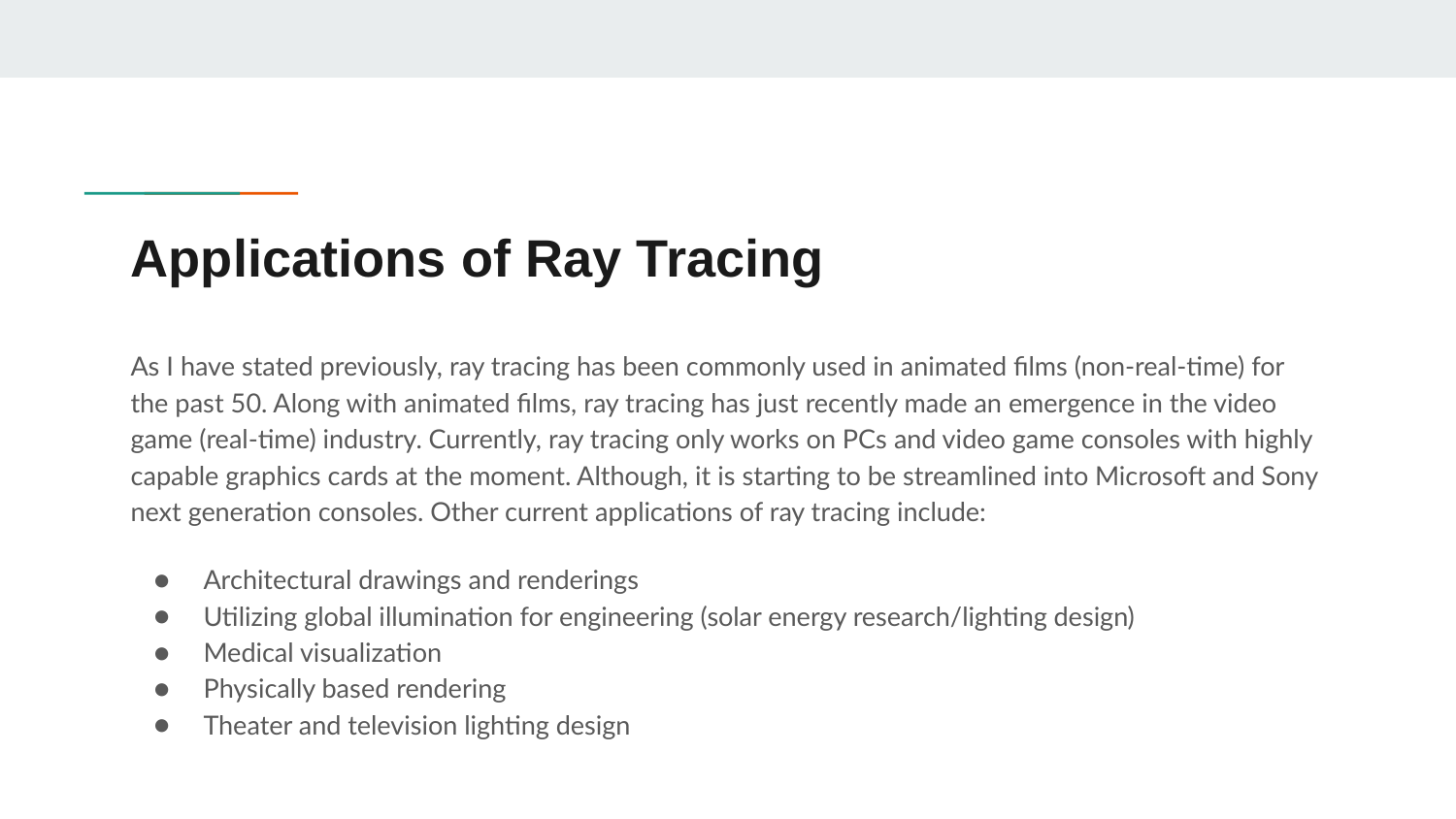

# Applications of Ray Tracing
As I have stated previously, ray tracing has been commonly used in animated films (non-real-time) for the past 50. Along with animated films, ray tracing has just recently made an emergence in the video game (real-time) industry. Currently, ray tracing only works on PCs and video game consoles with highly capable graphics cards at the moment. Although, it is starting to be streamlined into Microsoft and Sony next generation consoles. Other current applications of ray tracing include:
Architectural drawings and renderings
Utilizing global illumination for engineering (solar energy research/lighting design)
Medical visualization
Physically based rendering
Theater and television lighting design